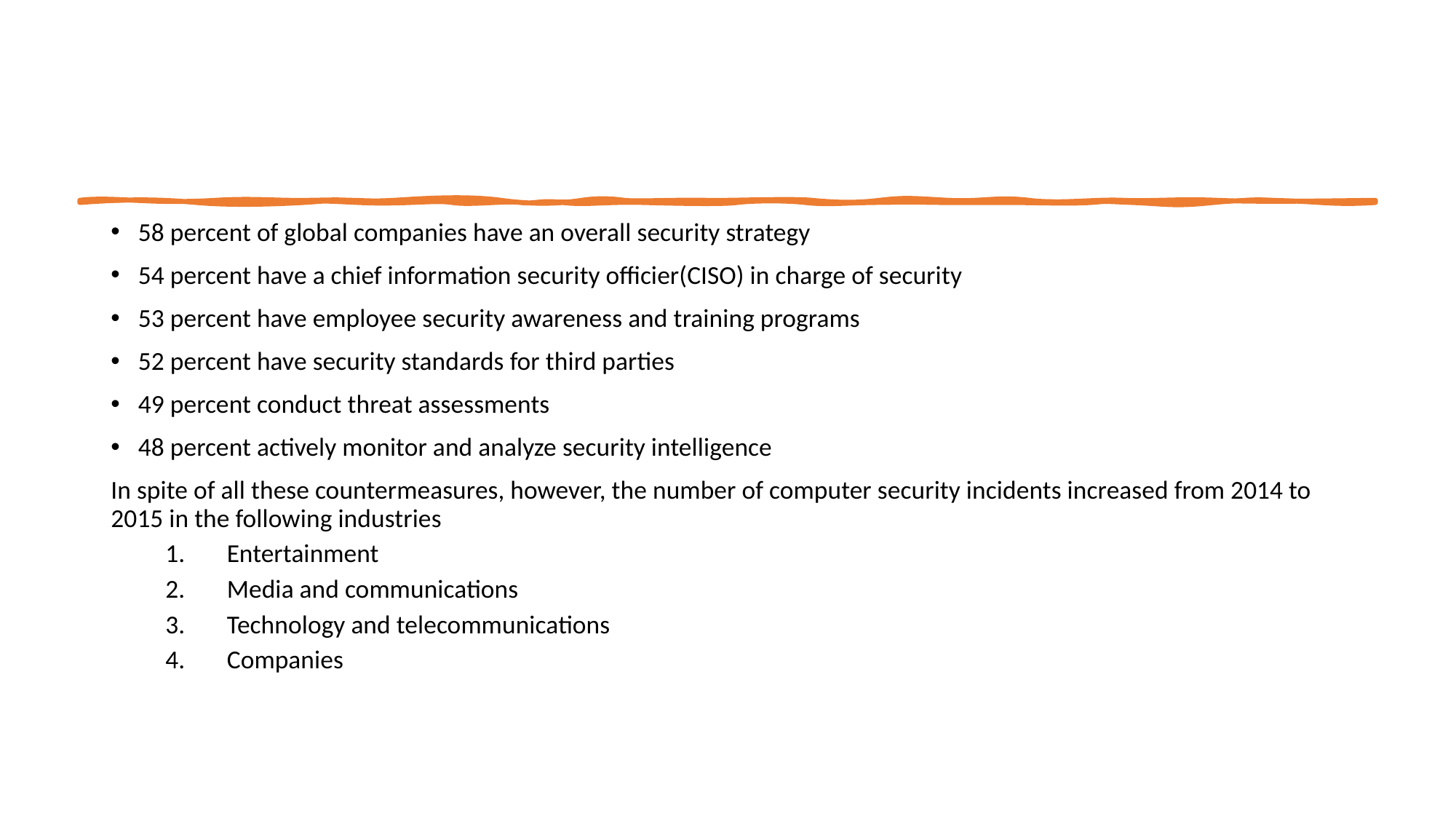

58 percent of global companies have an overall security strategy
54 percent have a chief information security officier(CISO) in charge of security
53 percent have employee security awareness and training programs
52 percent have security standards for third parties
49 percent conduct threat assessments
48 percent actively monitor and analyze security intelligence
In spite of all these countermeasures, however, the number of computer security incidents increased from 2014 to 2015 in the following industries
Entertainment
Media and communications
Technology and telecommunications
Companies